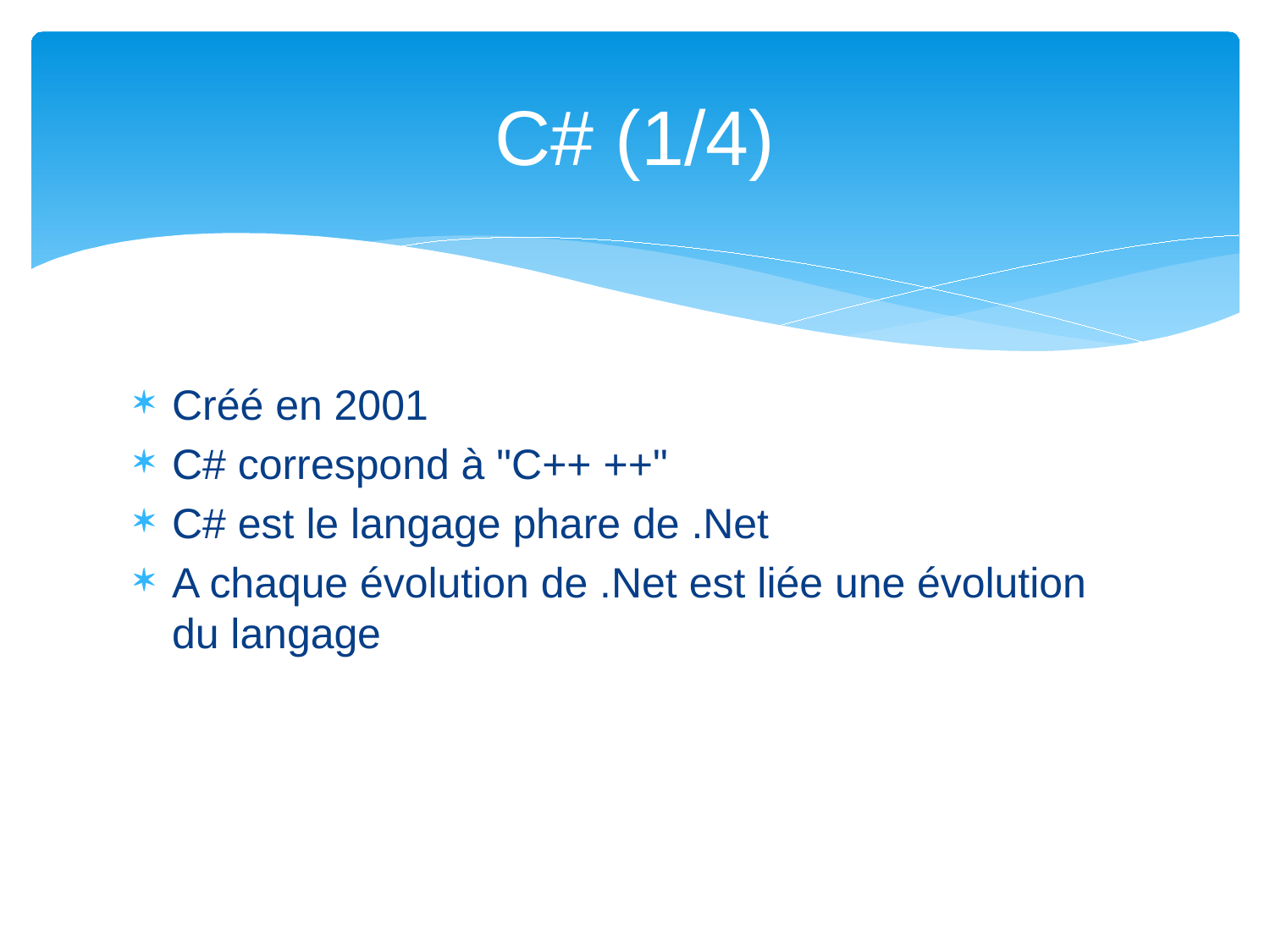

# C# (1/4)
Créé en 2001
C# correspond à "C++ ++"
C# est le langage phare de .Net
A chaque évolution de .Net est liée une évolution du langage